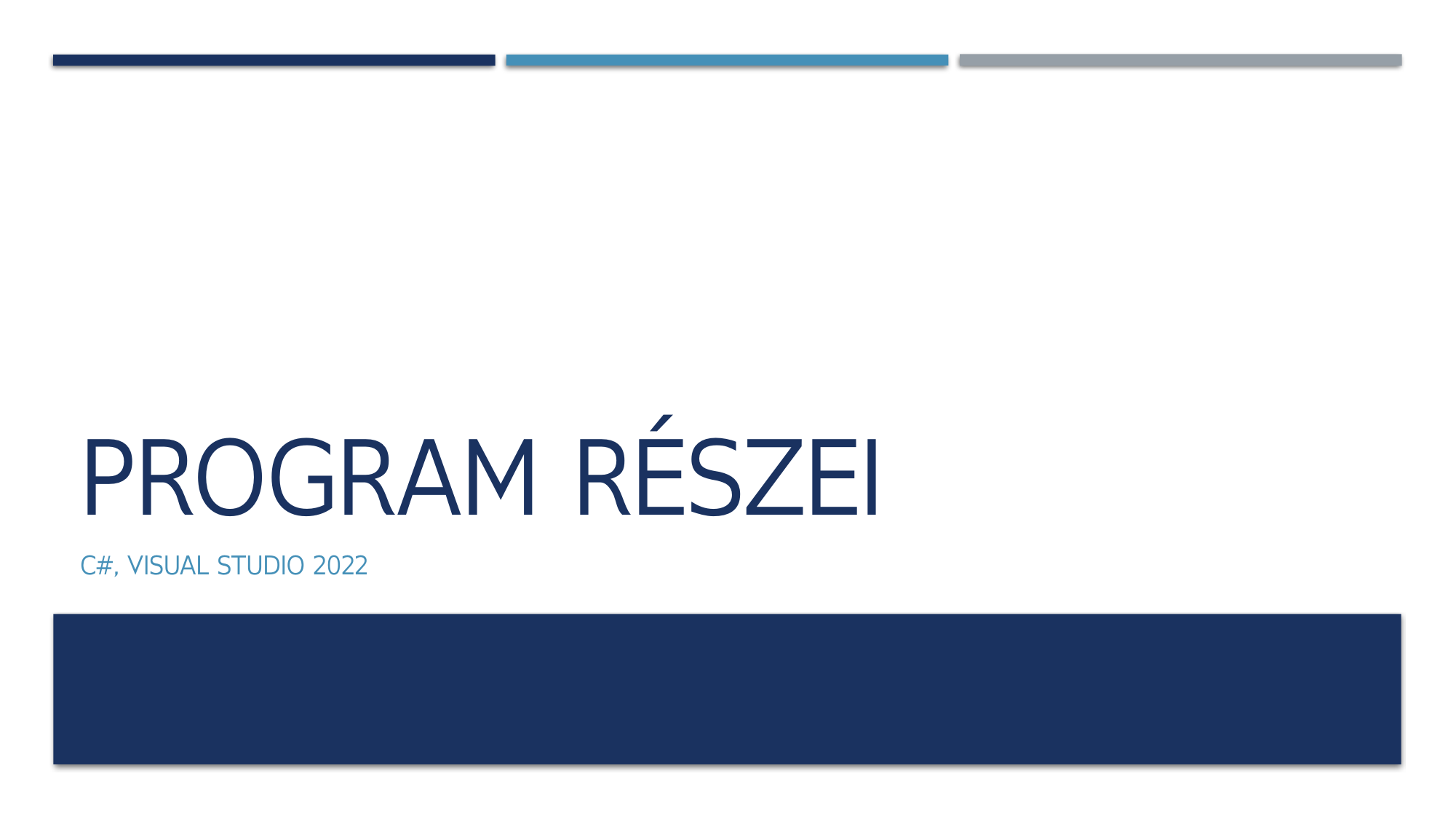

# Program részei
C#, Visual Studio 2022